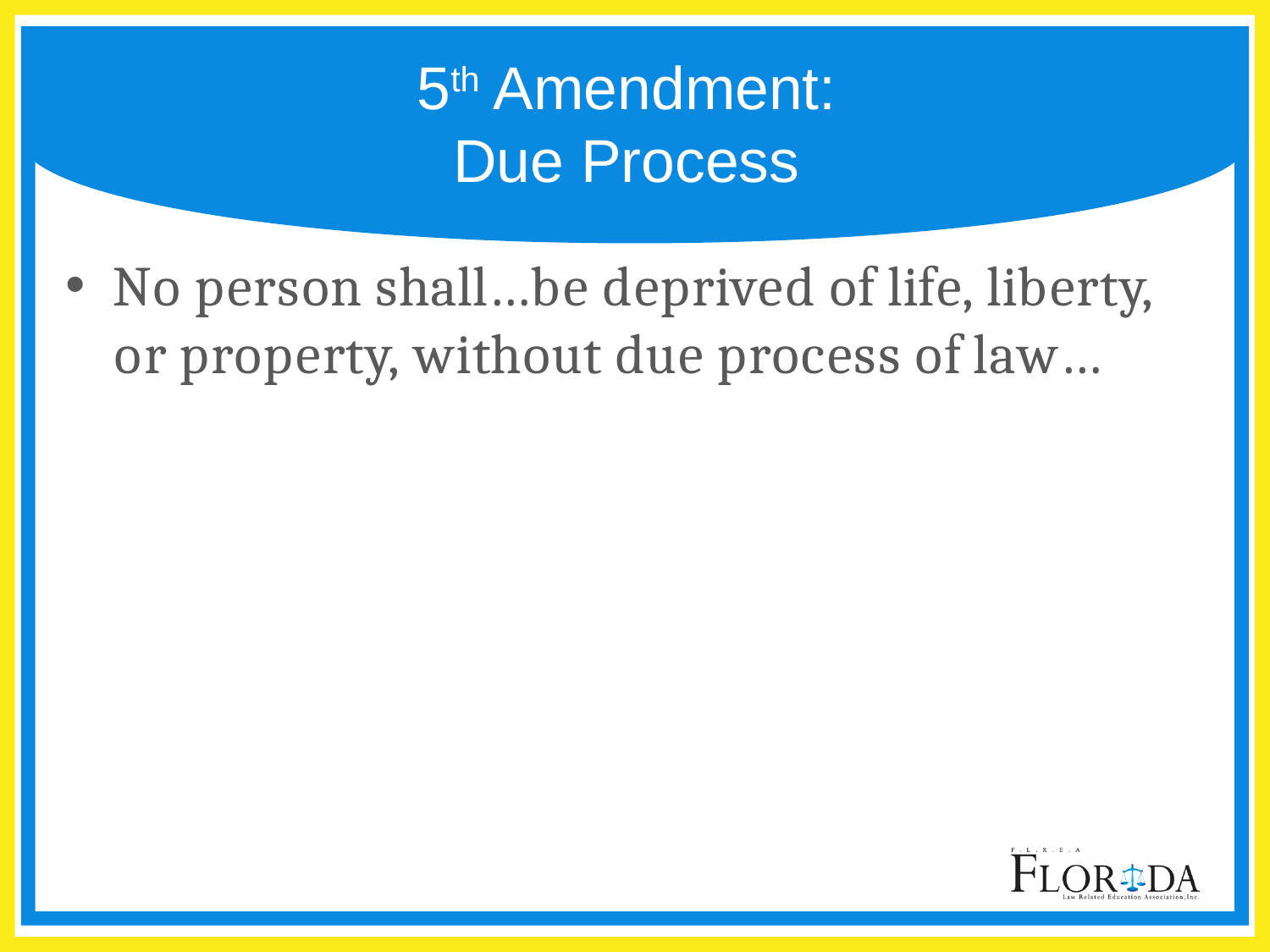

# 5th Amendment: Due Process
No person shall…be deprived of life, liberty, or property, without due process of law…